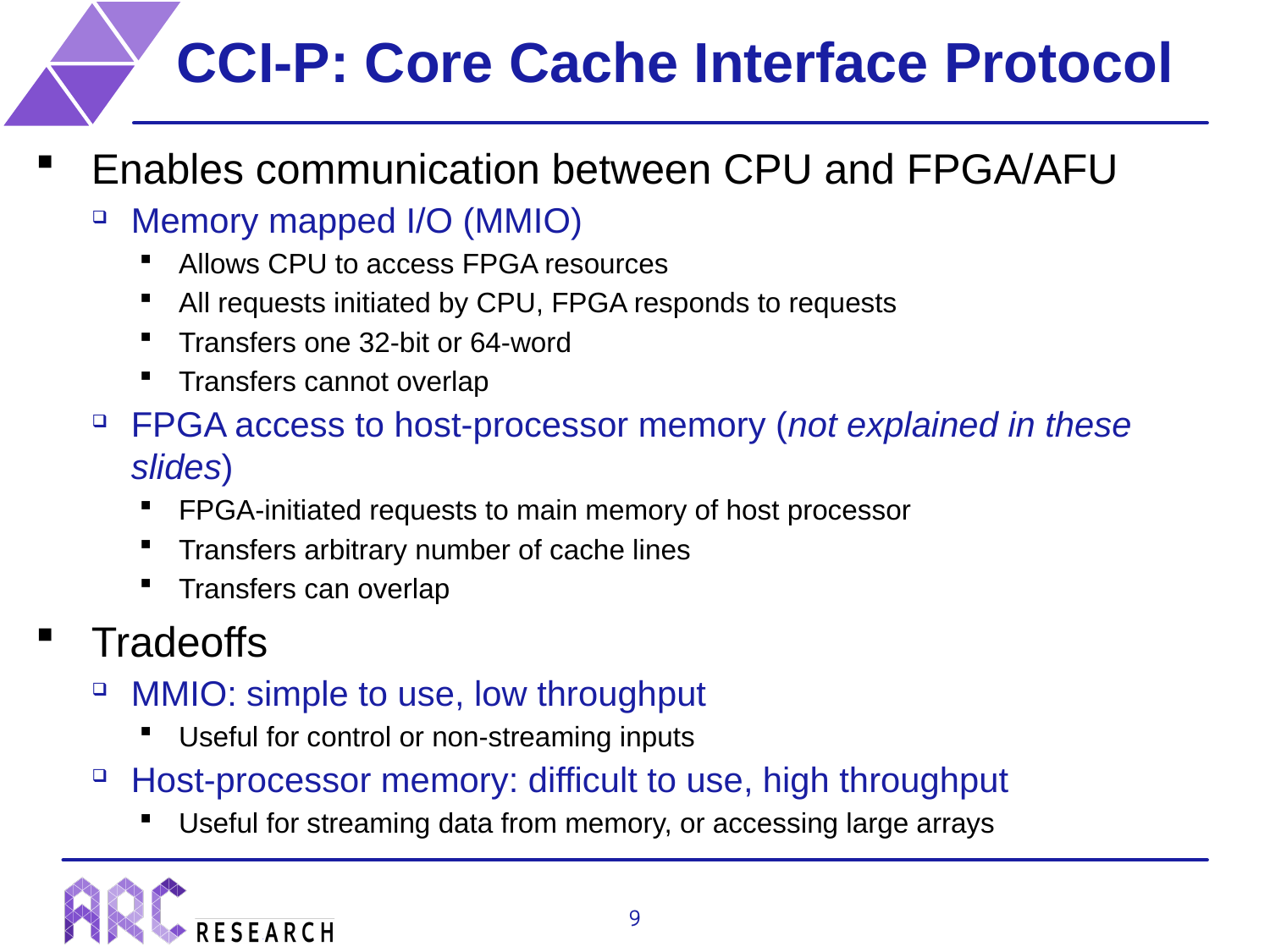

# CCI-P: Core Cache Interface Protocol
Enables communication between CPU and FPGA/AFU
Memory mapped I/O (MMIO)
Allows CPU to access FPGA resources
All requests initiated by CPU, FPGA responds to requests
Transfers one 32-bit or 64-word
Transfers cannot overlap
FPGA access to host-processor memory (not explained in these slides)
FPGA-initiated requests to main memory of host processor
Transfers arbitrary number of cache lines
Transfers can overlap
Tradeoffs
MMIO: simple to use, low throughput
Useful for control or non-streaming inputs
Host-processor memory: difficult to use, high throughput
Useful for streaming data from memory, or accessing large arrays

9